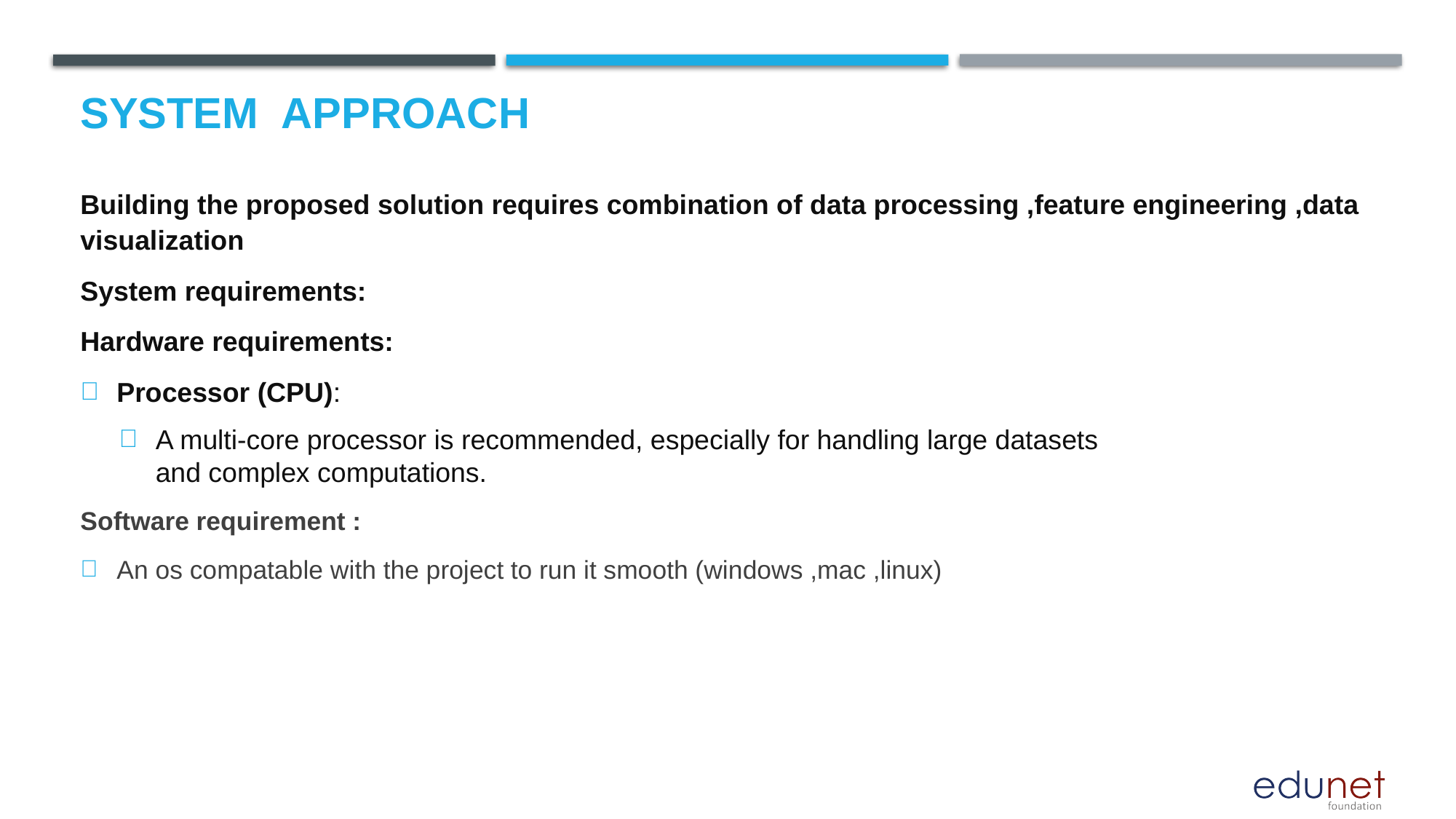

# System  Approach
Building the proposed solution requires combination of data processing ,feature engineering ,data visualization
System requirements:
Hardware requirements:
Processor (CPU):
A multi-core processor is recommended, especially for handling large datasets and complex computations.
Software requirement :
An os compatable with the project to run it smooth (windows ,mac ,linux)